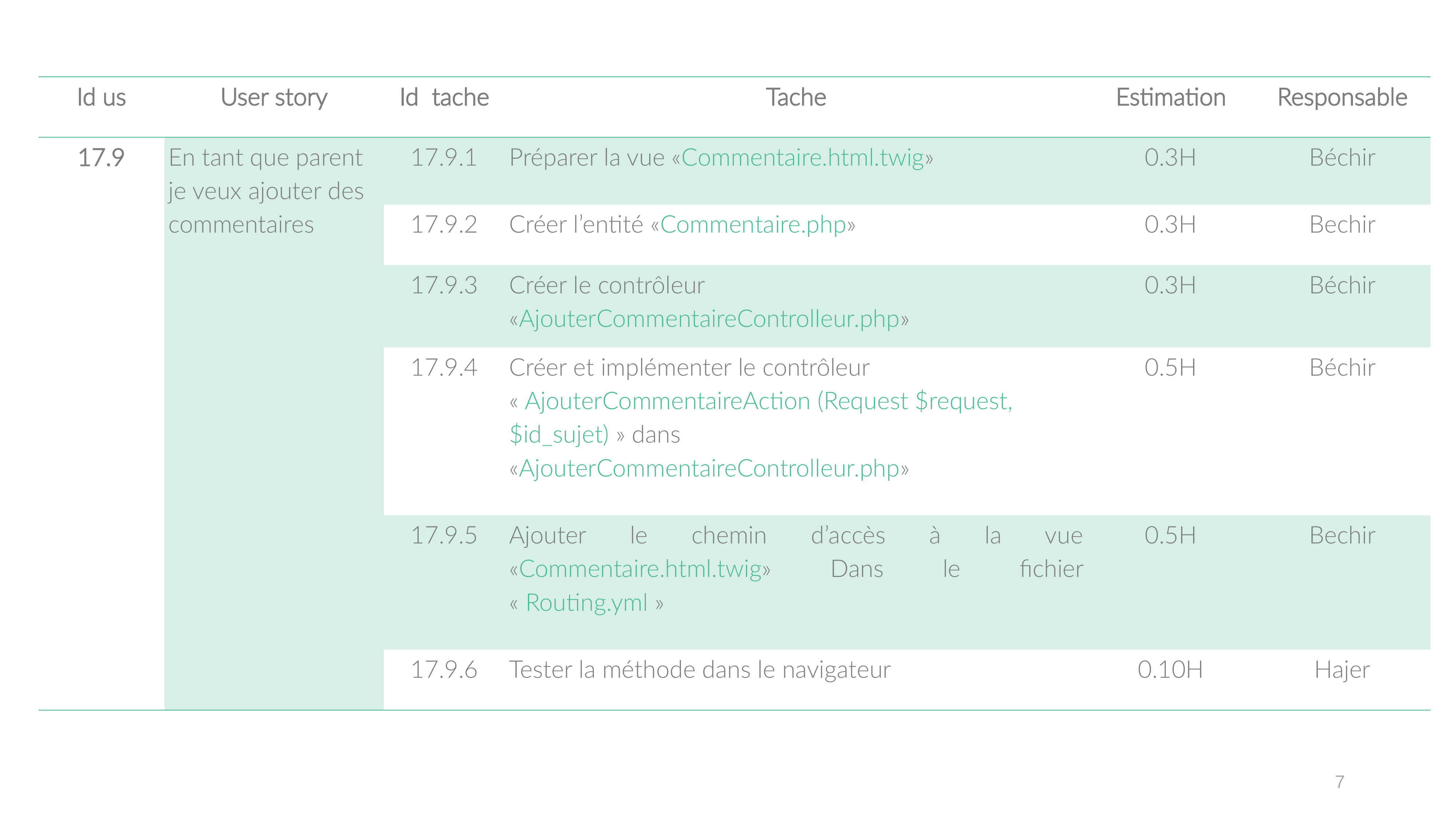

| Id us | User story | Id tache | Tache | Estimation | Responsable |
| --- | --- | --- | --- | --- | --- |
| 17.9 | En tant que parent je veux ajouter des commentaires | 17.9.1 | Préparer la vue «Commentaire.html.twig» | 0.3H | Béchir |
|  |  | 17.9.2 | Créer l’entité «Commentaire.php» | 0.3H | Bechir |
|  |  | 17.9.3 | Créer le contrôleur «AjouterCommentaireControlleur.php» | 0.3H | Béchir |
|  |  | 17.9.4 | Créer et implémenter le contrôleur « AjouterCommentaireAction (Request $request, $id\_sujet) » dans «AjouterCommentaireControlleur.php» | 0.5H | Béchir |
|  |  | 17.9.5 | Ajouter le chemin d’accès à la vue «Commentaire.html.twig» Dans le fichier « Routing.yml » | 0.5H | Bechir |
|  |  | 17.9.6 | Tester la méthode dans le navigateur | 0.10H | Hajer |
7